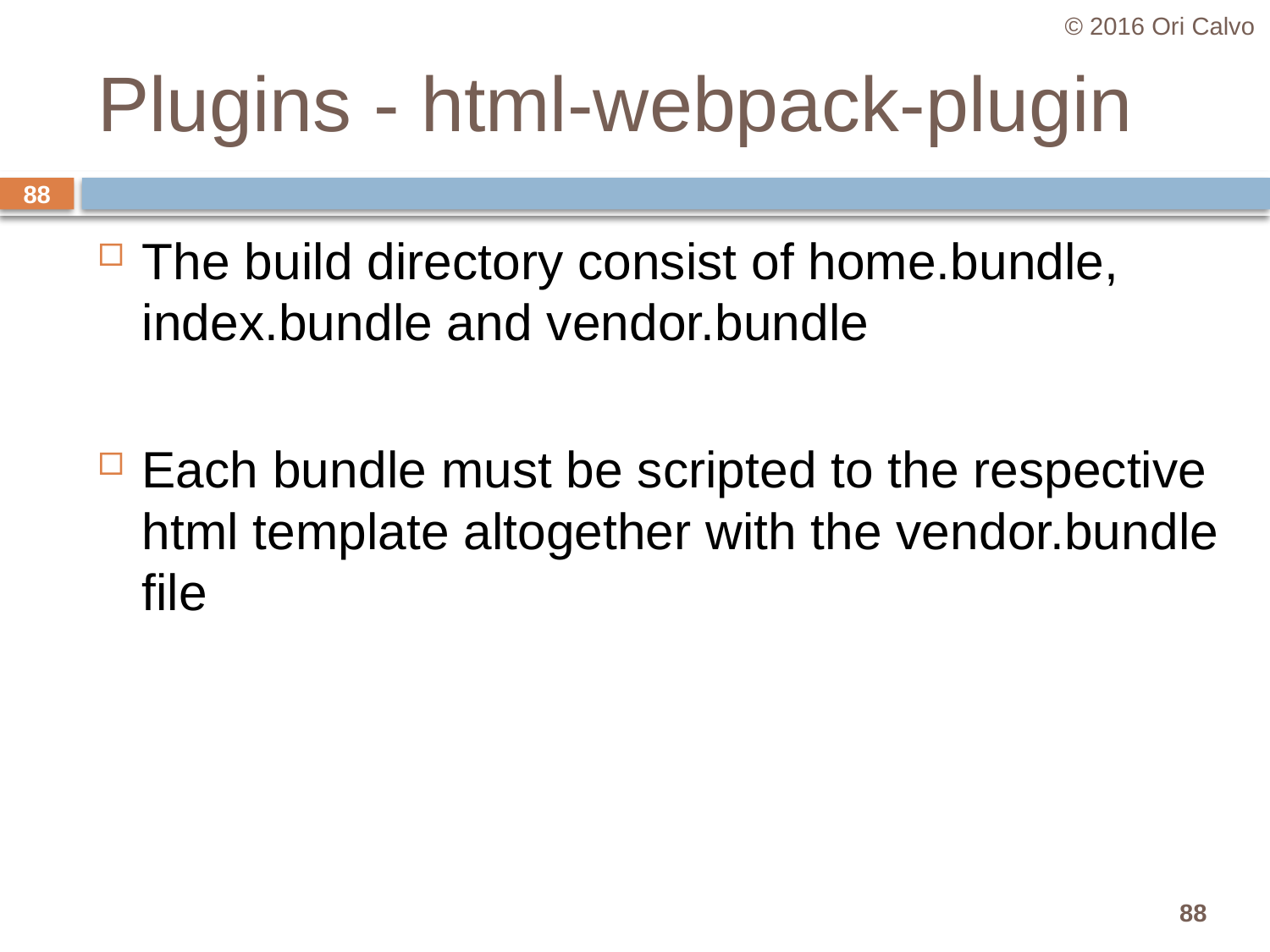

© 2016 Ori Calvo
# Plugins - html-webpack-plugin
88
The build directory consist of home.bundle, index.bundle and vendor.bundle

Each bundle must be scripted to the respective html template altogether with the vendor.bundle file